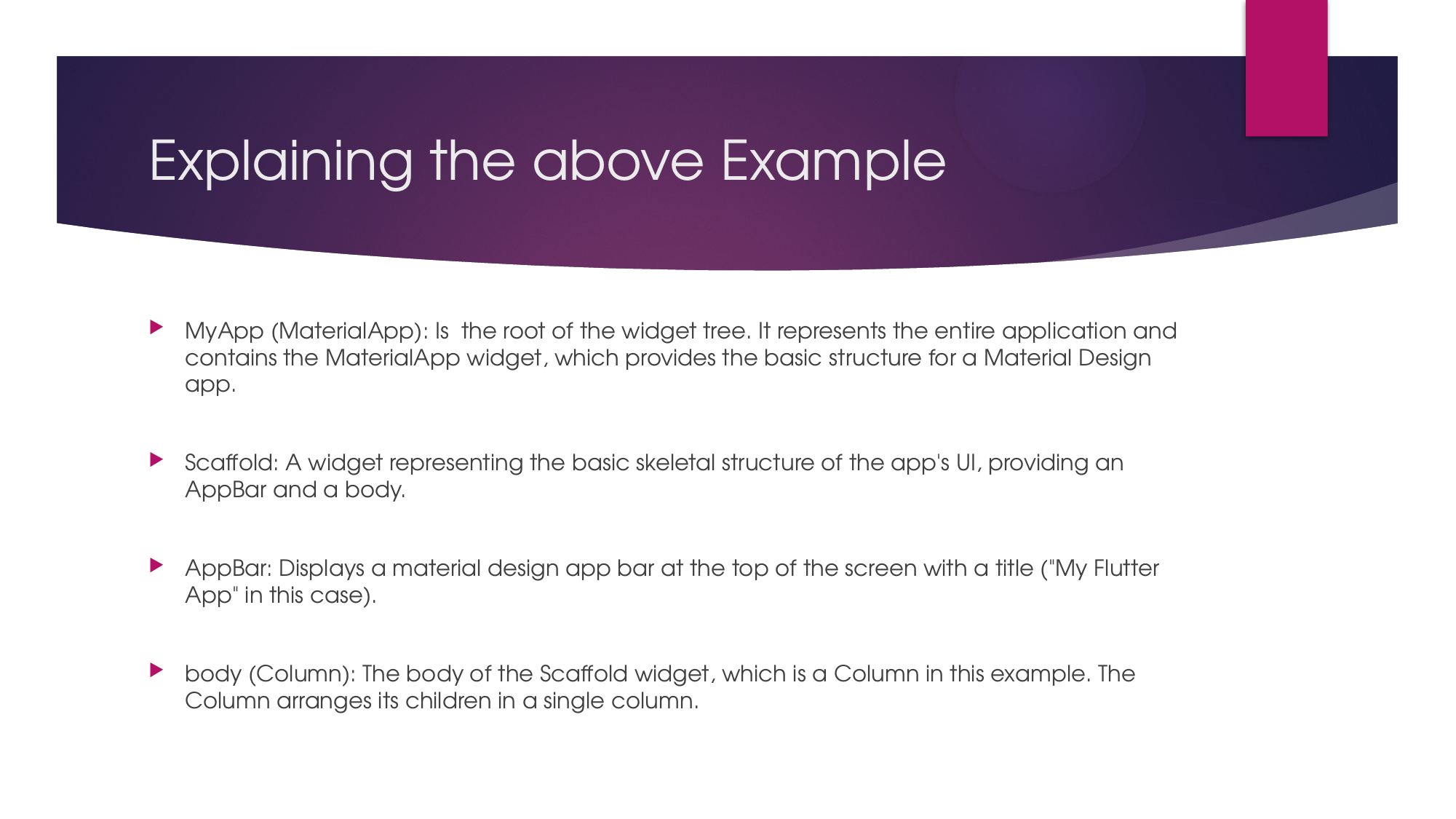

# Explaining the above Example
MyApp (MaterialApp): Is  the root of the widget tree. It represents the entire application and contains the MaterialApp widget, which provides the basic structure for a Material Design app.

Scaffold: A widget representing the basic skeletal structure of the app's UI, providing an AppBar and a body.

AppBar: Displays a material design app bar at the top of the screen with a title ("My Flutter App" in this case).

body (Column): The body of the Scaffold widget, which is a Column in this example. The Column arranges its children in a single column.